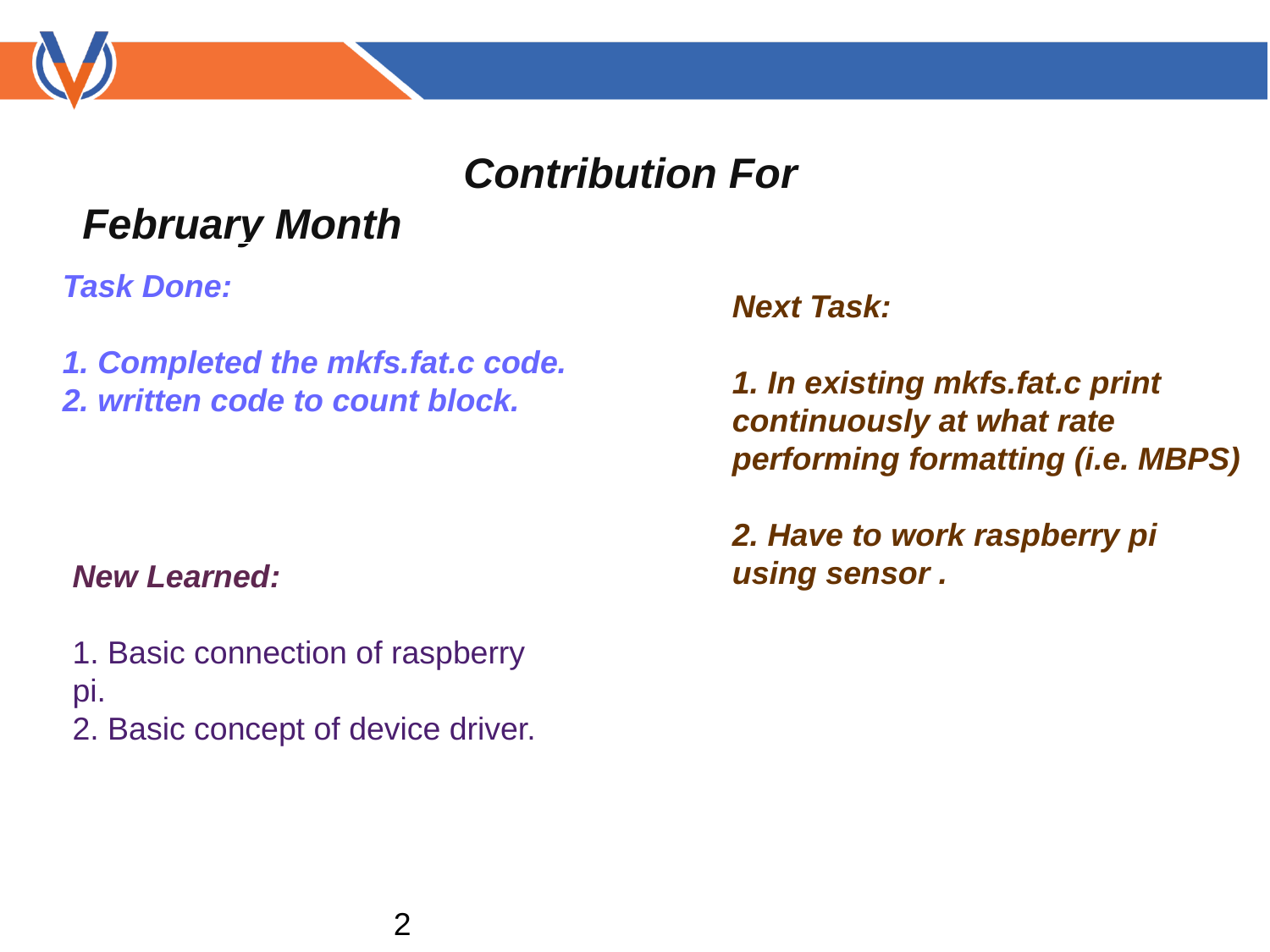

Contribution For February Month
Task Done:

1. Completed the mkfs.fat.c code.
2. written code to count block.

Next Task:

1. In existing mkfs.fat.c print continuously at what rate  performing formatting (i.e. MBPS)

2. Have to work raspberry pi using sensor .
New Learned:

1. Basic connection of raspberry pi.
2. Basic concept of device driver.

								2